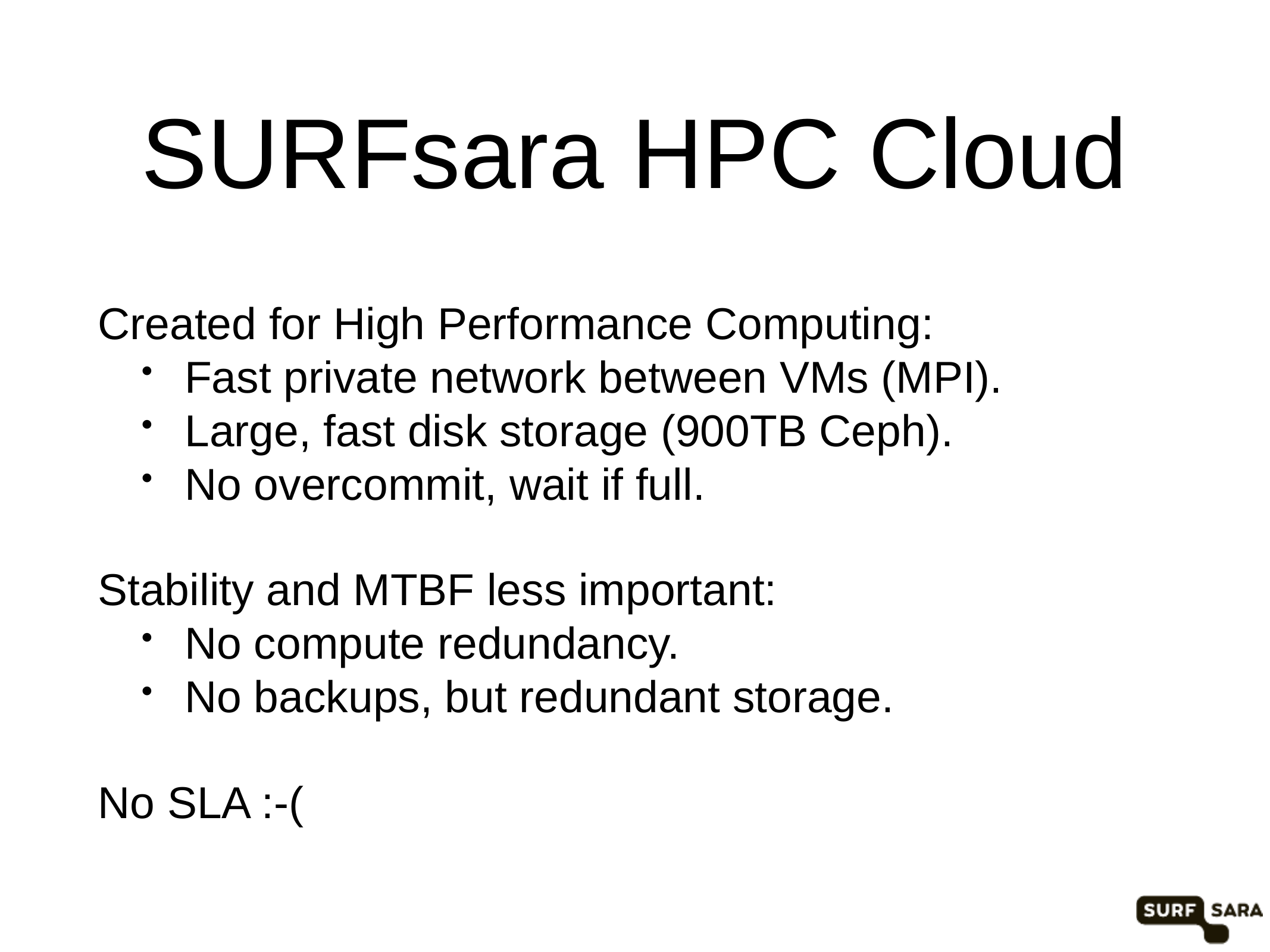

# SURFsara HPC Cloud
Created for High Performance Computing:
Fast private network between VMs (MPI).
Large, fast disk storage (900TB Ceph).
No overcommit, wait if full.
Stability and MTBF less important:
No compute redundancy.
No backups, but redundant storage.
No SLA :-(